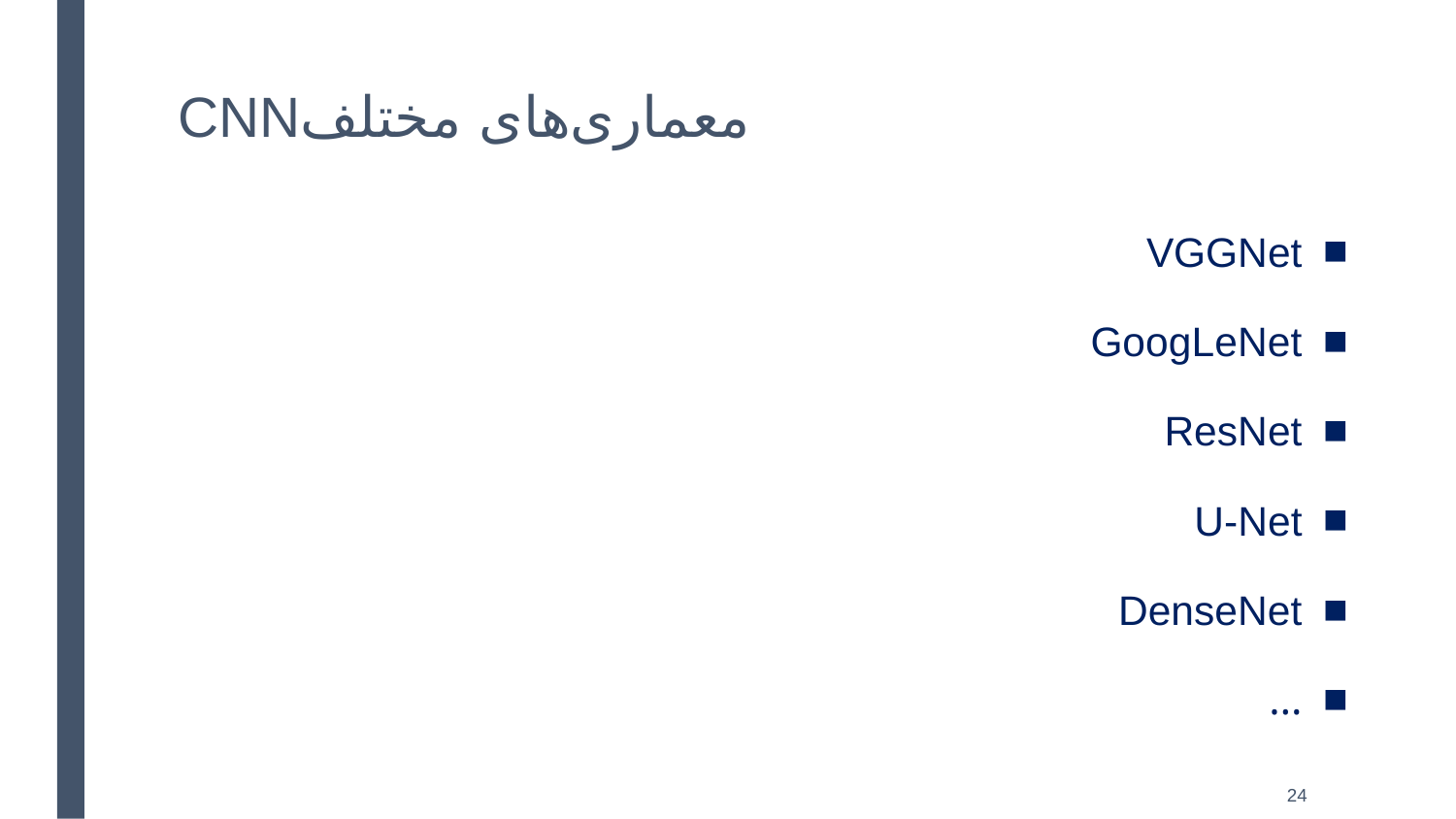

# معماری‌های مختلفCNN
VGGNet
GoogLeNet
ResNet
U-Net
DenseNet
…
24